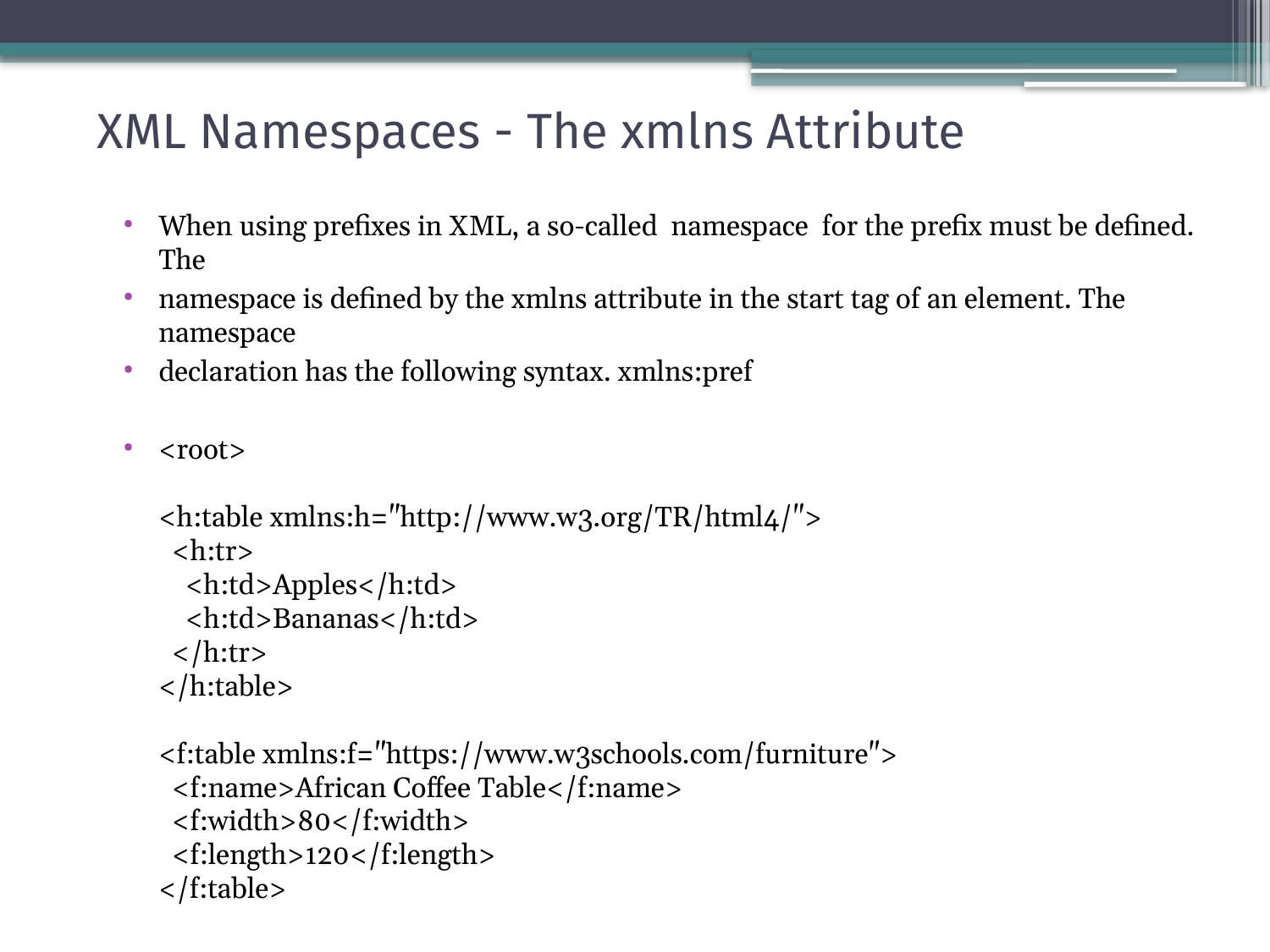

# XML Namespaces - The xmlns Attribute
When using prefixes in XML, a so-called  namespace  for the prefix must be defined. The
namespace is defined by the xmlns attribute in the start tag of an element. The namespace
declaration has the following syntax. xmlns:pref

<root>
<h:table xmlns:h="http://www.w3.org/TR/html4/">
  <h:tr>
    <h:td>Apples</h:td>
    <h:td>Bananas</h:td>
  </h:tr>
</h:table>
<f:table xmlns:f="https://www.w3schools.com/furniture">
  <f:name>African Coffee Table</f:name>
  <f:width>80</f:width>
  <f:length>120</f:length>
</f:table>